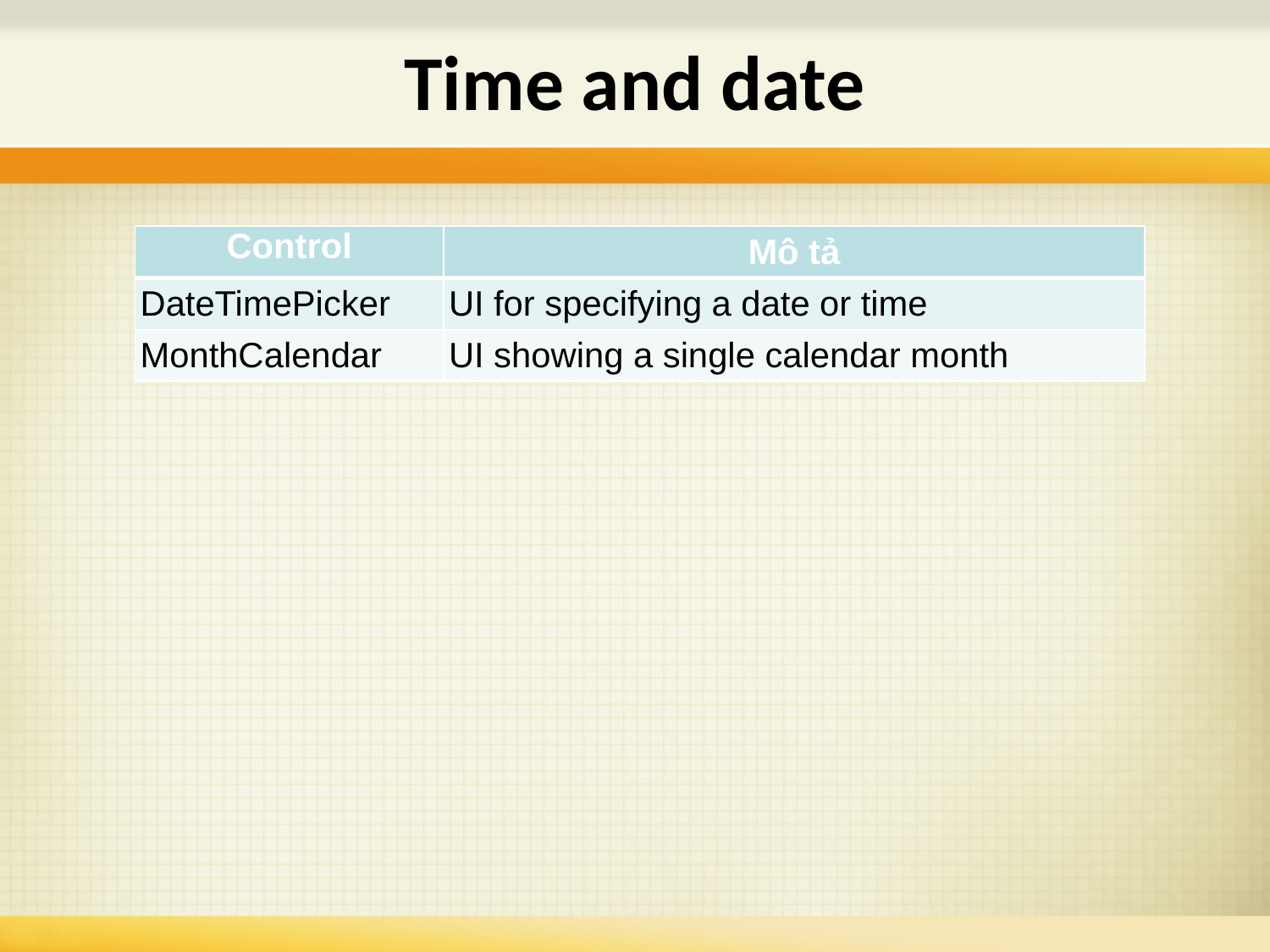

# Time and date
| Control | Mô tả |
| --- | --- |
| DateTimePicker | UI for specifying a date or time |
| MonthCalendar | UI showing a single calendar month |